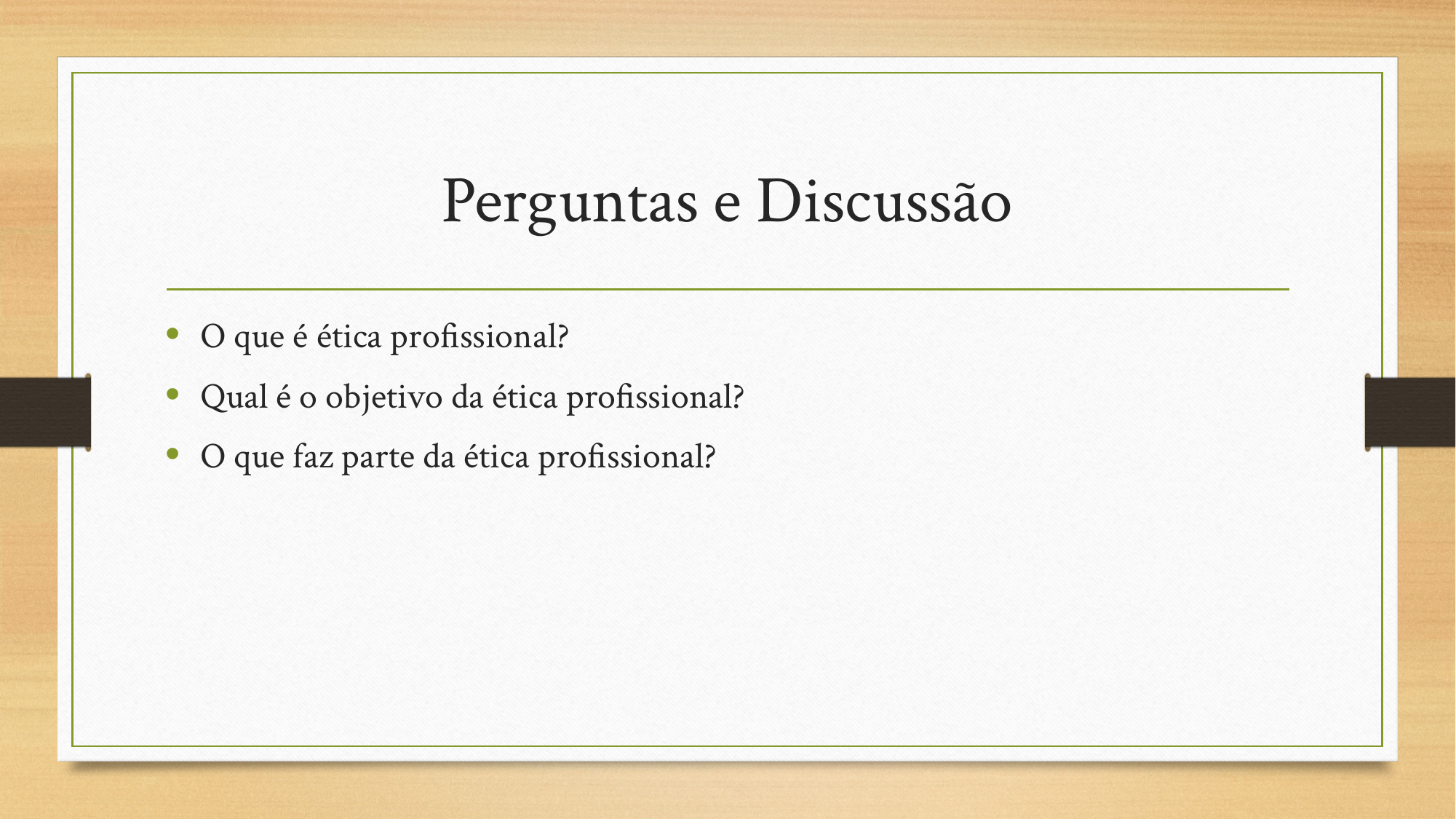

# Perguntas e Discussão
O que é ética profissional?
Qual é o objetivo da ética profissional?
O que faz parte da ética profissional?